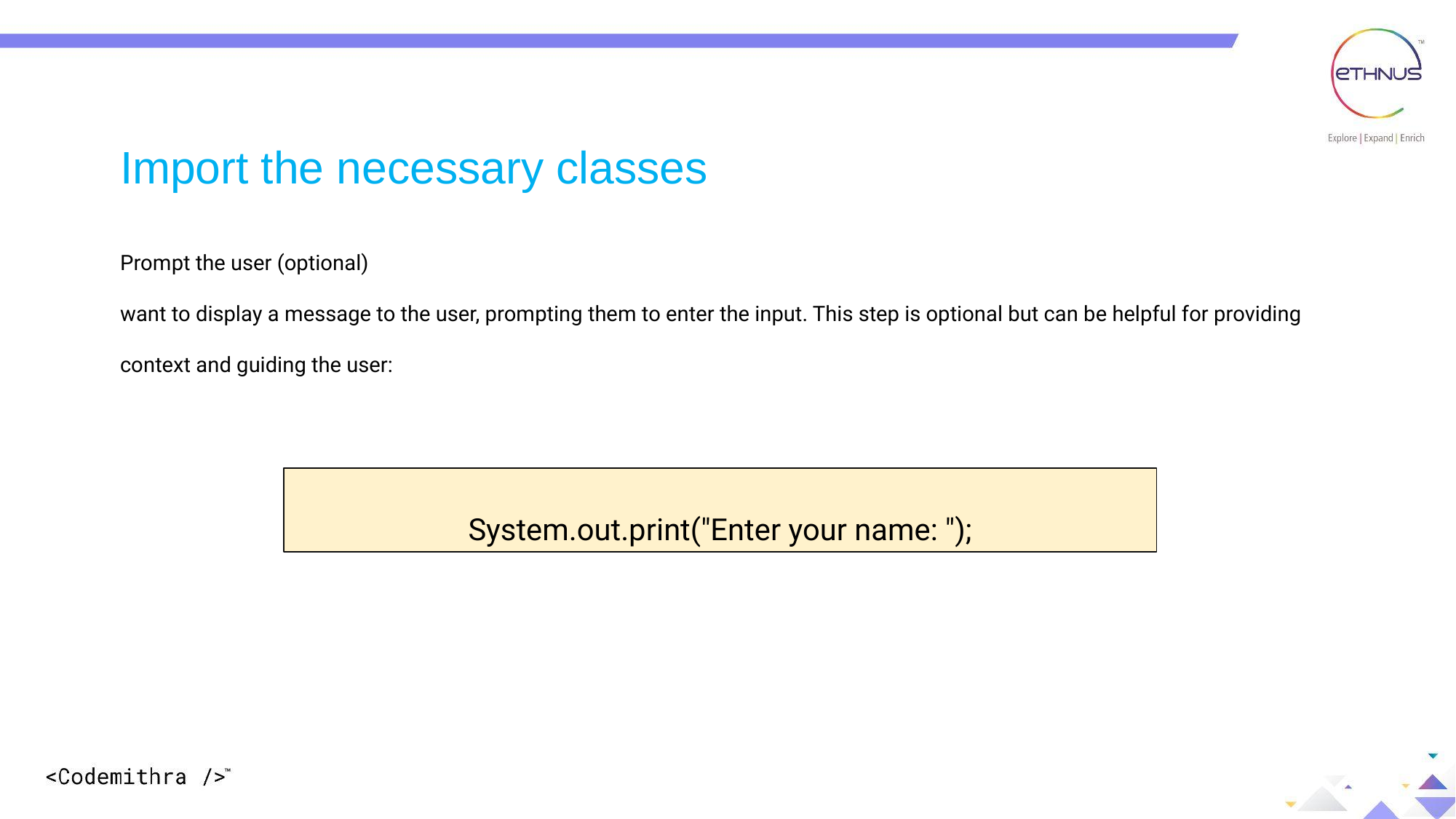

Import the necessary classes

Prompt the user (optional)
want to display a message to the user, prompting them to enter the input. This step is optional but can be helpful for providing context and guiding the user:

System.out.print("Enter your name: ");